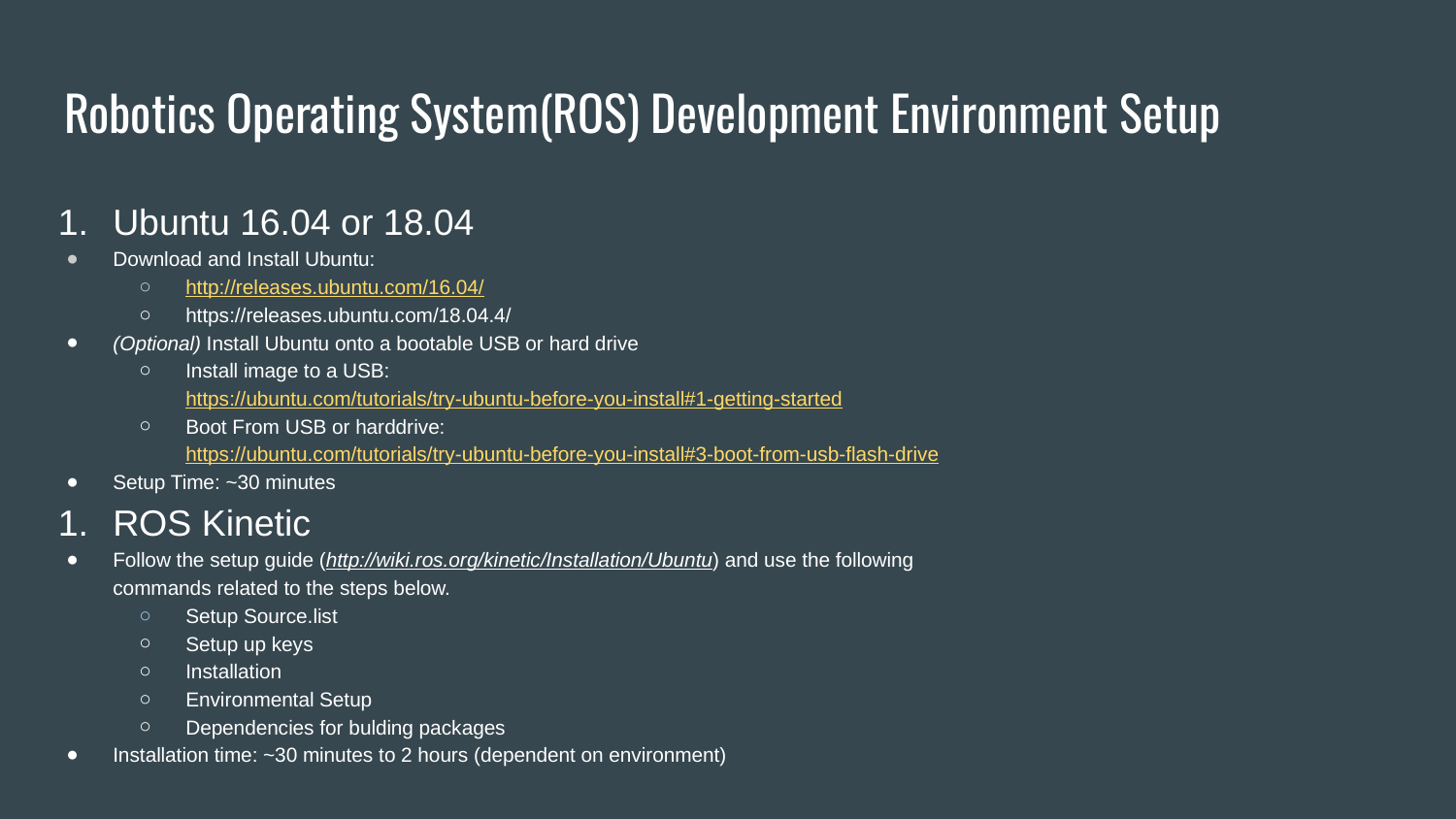

# Robotics Operating System(ROS) Development Environment Setup

Ubuntu 16.04 or 18.04
Download and Install Ubuntu:
http://releases.ubuntu.com/16.04/
https://releases.ubuntu.com/18.04.4/
(Optional) Install Ubuntu onto a bootable USB or hard drive
Install image to a USB: https://ubuntu.com/tutorials/try-ubuntu-before-you-install#1-getting-started
Boot From USB or harddrive: https://ubuntu.com/tutorials/try-ubuntu-before-you-install#3-boot-from-usb-flash-drive
Setup Time: ~30 minutes
ROS Kinetic
Follow the setup guide (http://wiki.ros.org/kinetic/Installation/Ubuntu) and use the following commands related to the steps below.
Setup Source.list
Setup up keys
Installation
Environmental Setup
Dependencies for bulding packages
Installation time: ~30 minutes to 2 hours (dependent on environment)